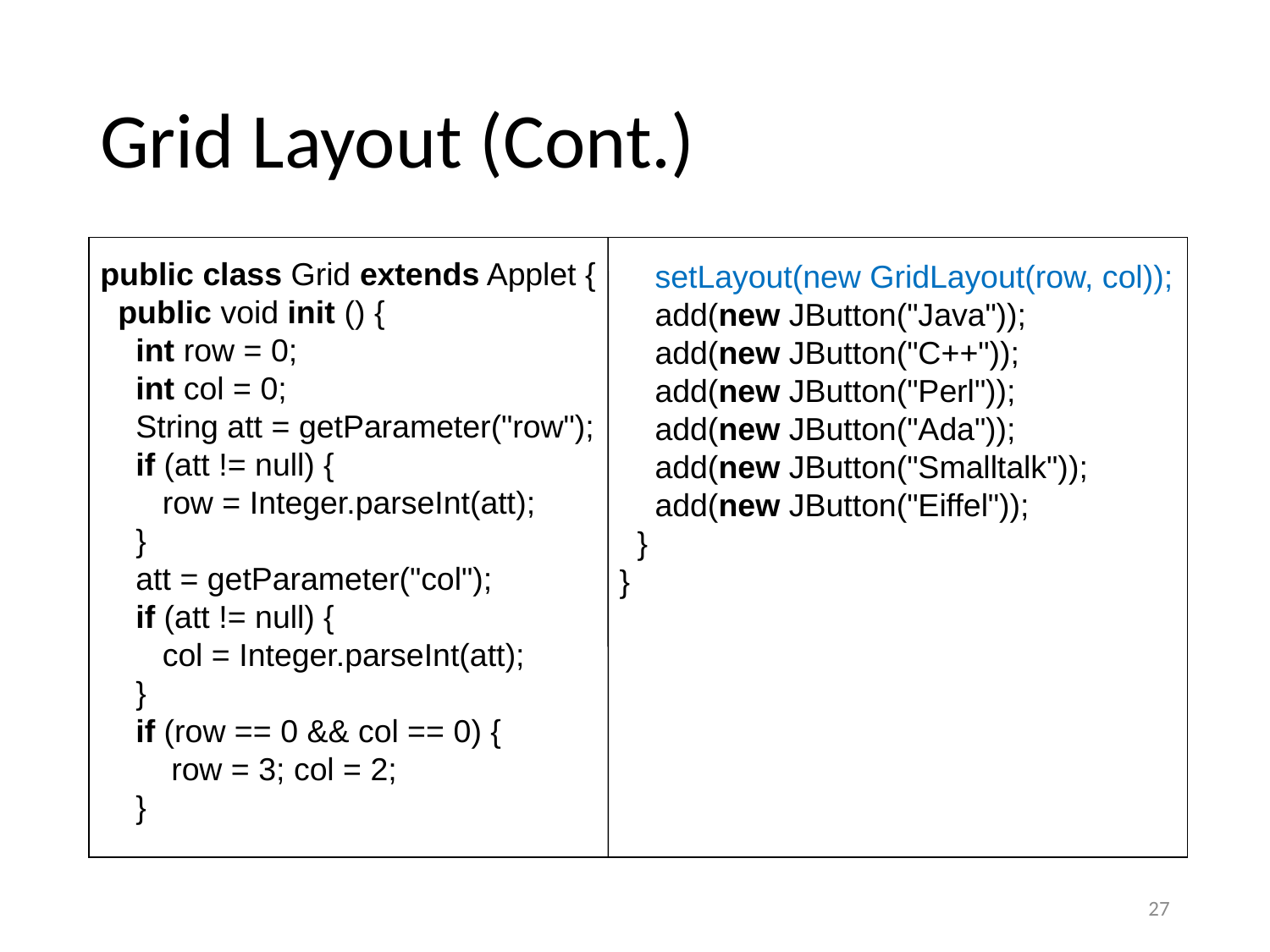

# Grid Layout (Cont.)
public class Grid extends Applet {
  public void init () {
    int row = 0;
    int col = 0;
    String att = getParameter("row");
    if (att != null) {
       row = Integer.parseInt(att);
    }
    att = getParameter("col");
    if (att != null) {
       col = Integer.parseInt(att);
    }
    if (row == 0 && col == 0) {
        row = 3; col = 2;
    }

    setLayout(new GridLayout(row, col));
    add(new JButton("Java"));
    add(new JButton("C++"));
    add(new JButton("Perl"));
    add(new JButton("Ada"));
    add(new JButton("Smalltalk"));
    add(new JButton("Eiffel"));
  }
}
27